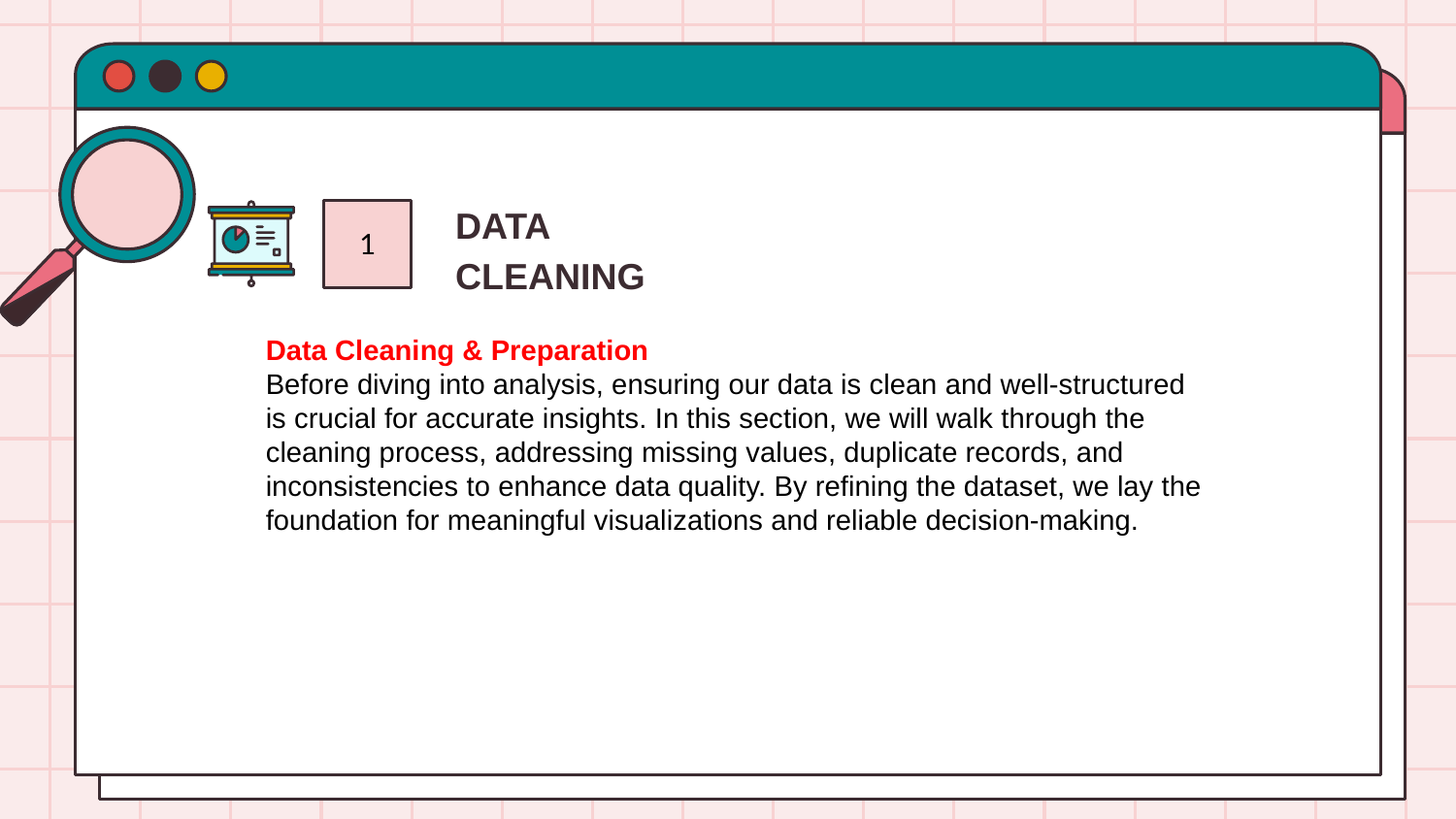

1

DATA CLEANING
Data Cleaning & Preparation
Before diving into analysis, ensuring our data is clean and well-structured is crucial for accurate insights. In this section, we will walk through the cleaning process, addressing missing values, duplicate records, and inconsistencies to enhance data quality. By refining the dataset, we lay the foundation for meaningful visualizations and reliable decision-making.